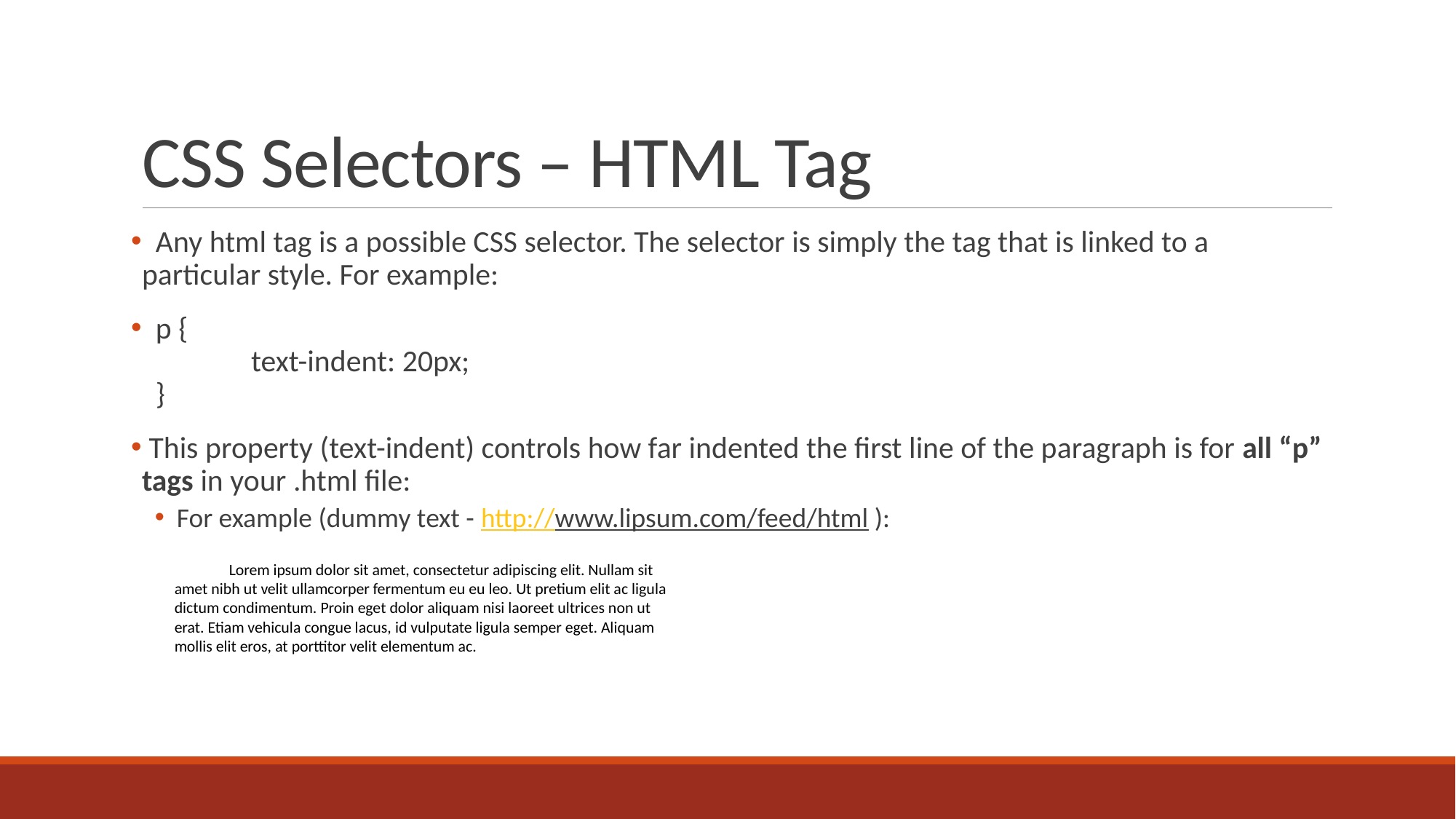

# CSS Selectors – HTML Tag
  Any html tag is a possible CSS selector. The selector is simply the tag that is linked to a particular style. For example:
  p {
	text-indent: 20px;
  }
 This property (text-indent) controls how far indented the first line of the paragraph is for all “p” tags in your .html file:
For example (dummy text - http://www.lipsum.com/feed/html ):

               Lorem ipsum dolor sit amet, consectetur adipiscing elit. Nullam sit amet nibh ut velit ullamcorper fermentum eu eu leo. Ut pretium elit ac ligula dictum condimentum. Proin eget dolor aliquam nisi laoreet ultrices non ut erat. Etiam vehicula congue lacus, id vulputate ligula semper eget. Aliquam mollis elit eros, at porttitor velit elementum ac.